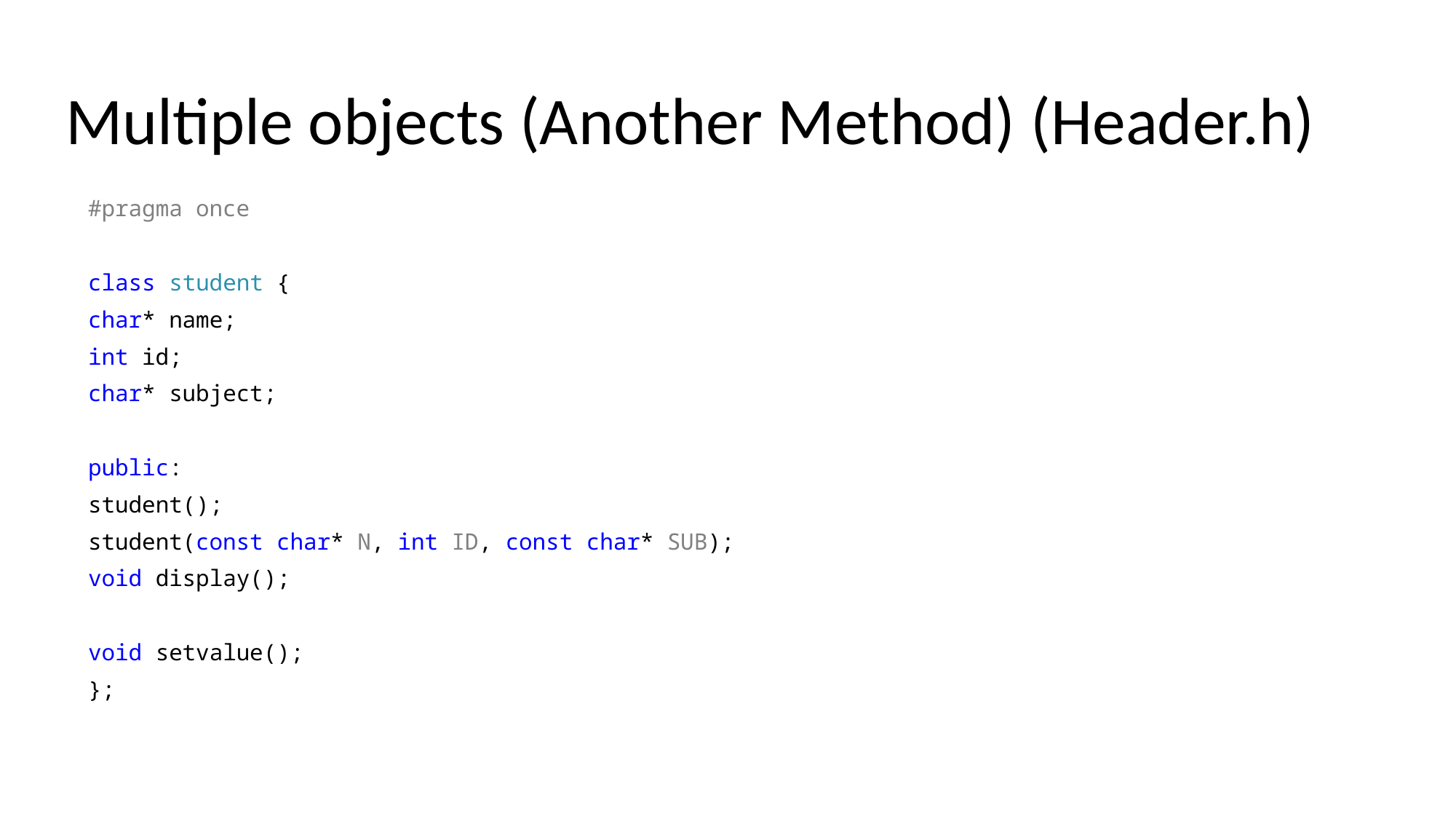

# Multiple objects (Another Method) (Header.h)
#pragma once

class student {
char* name;
int id;
char* subject;

public:
student();
student(const char* N, int ID, const char* SUB);
void display();

void setvalue();
};